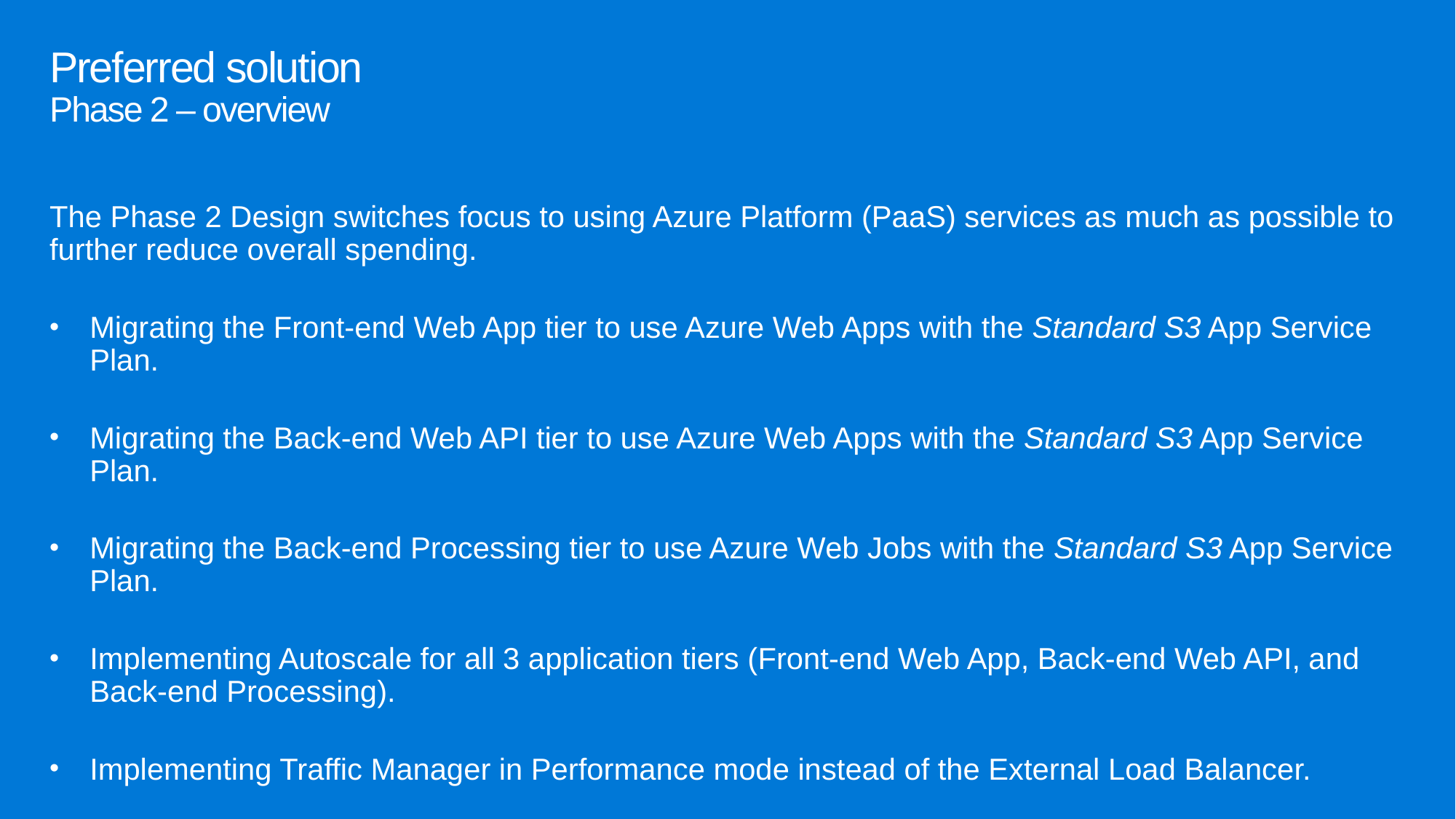

# Preferred solution Phase 2 – overview
The Phase 2 Design switches focus to using Azure Platform (PaaS) services as much as possible to further reduce overall spending.

Migrating the Front-end Web App tier to use Azure Web Apps with the Standard S3 App Service Plan.

Migrating the Back-end Web API tier to use Azure Web Apps with the Standard S3 App Service Plan.

Migrating the Back-end Processing tier to use Azure Web Jobs with the Standard S3 App Service Plan.

Implementing Autoscale for all 3 application tiers (Front-end Web App, Back-end Web API, and Back-end Processing).

Implementing Traffic Manager in Performance mode instead of the External Load Balancer.